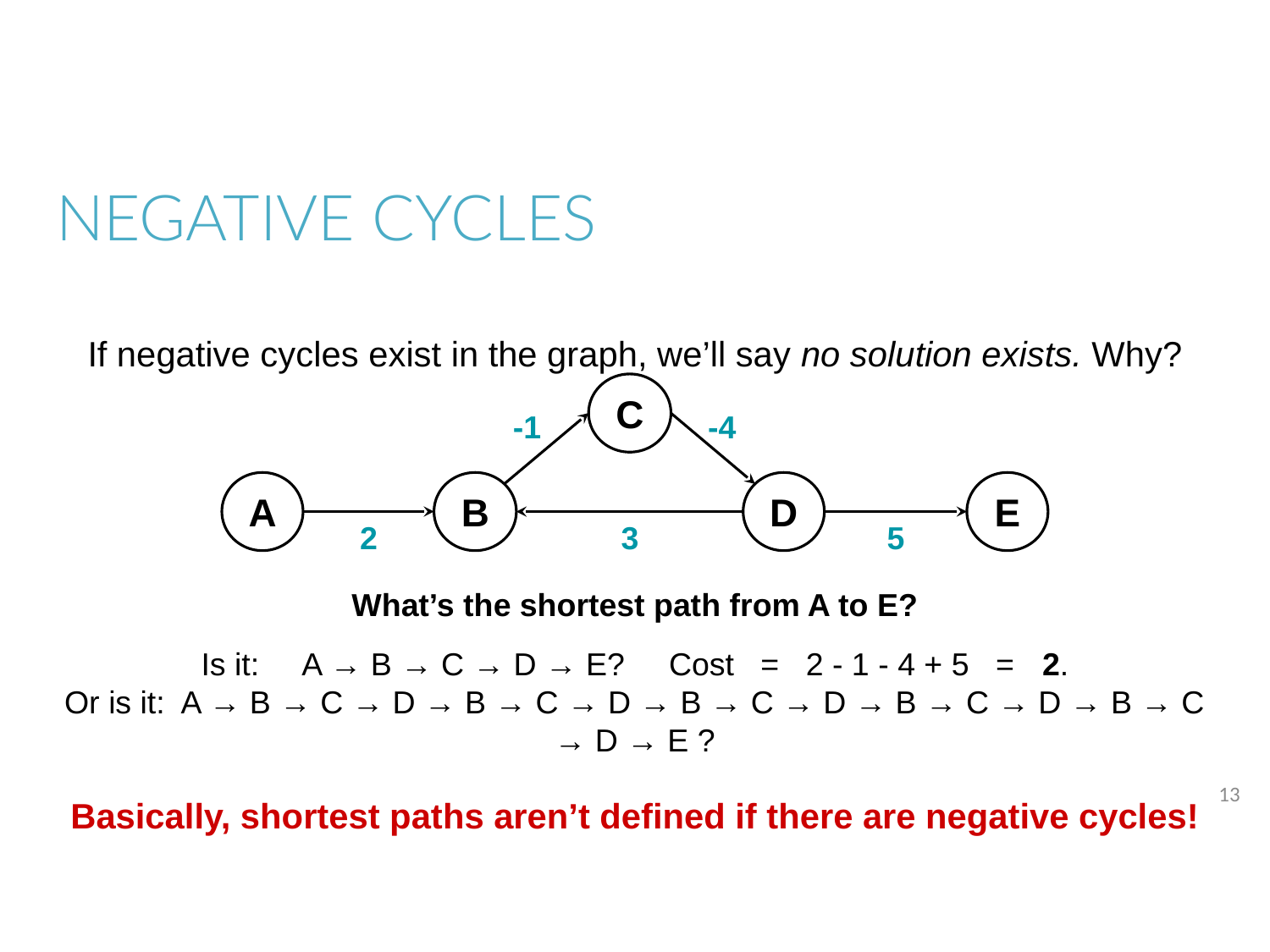

NEGATIVE CYCLES
If negative cycles exist in the graph, we’ll say no solution exists. Why?
C
-1
-4
A
B
D
E
3
5
2
What’s the shortest path from A to E?
Is it:     A → B → C → D → E?     Cost   =   2 - 1 - 4 + 5   =   2.
Or is it:  A → B → C → D → B → C → D → B → C → D → B → C → D → B → C → D → E ?
Basically, shortest paths aren’t defined if there are negative cycles!
13